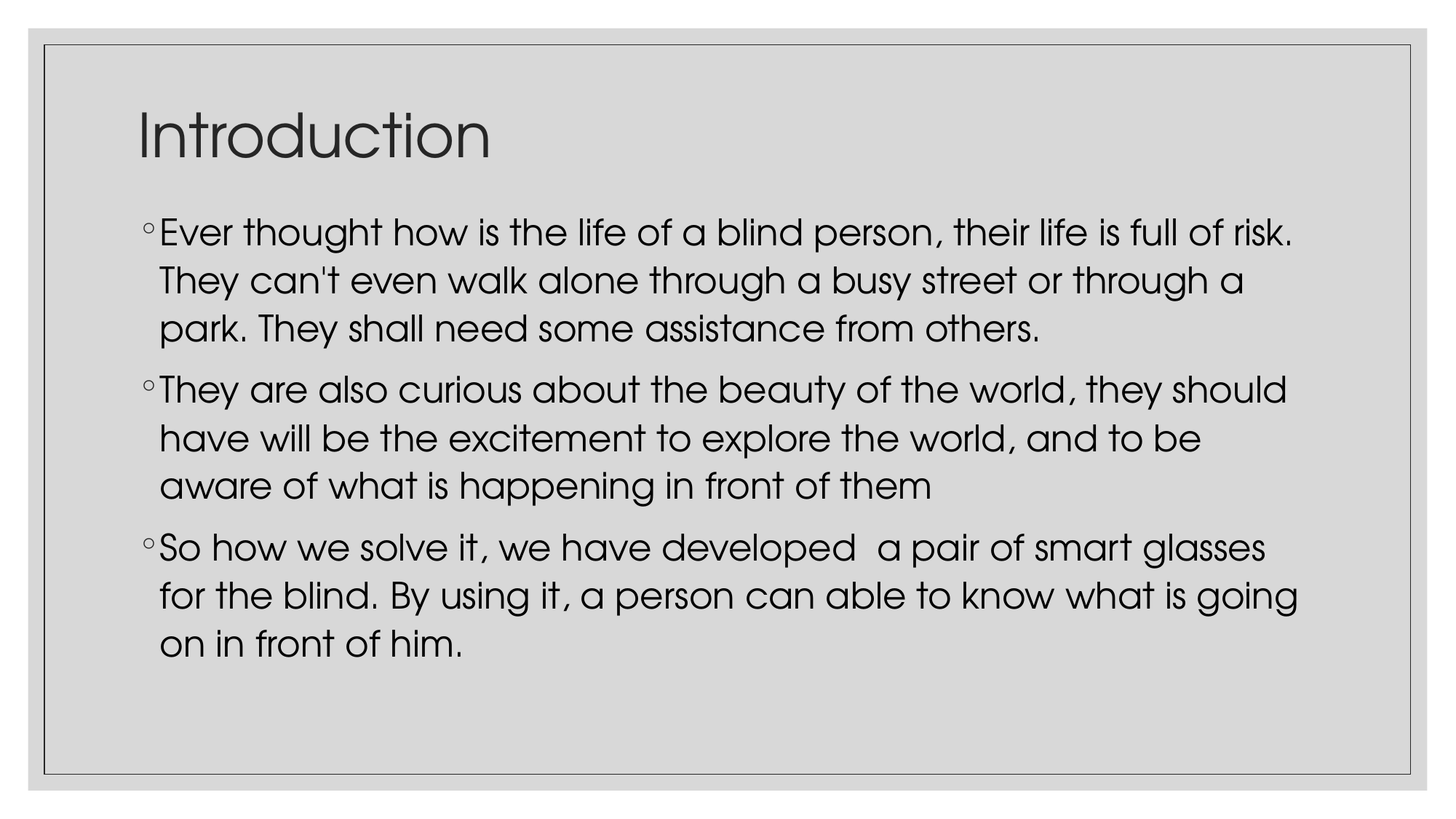

# Introduction
Ever thought how is the life of a blind person, their life is full of risk. They can't even walk alone through a busy street or through a park. They shall need some assistance from others.
They are also curious about the beauty of the world, they should have will be the excitement to explore the world, and to be aware of what is happening in front of them
So how we solve it, we have developed  a pair of smart glasses for the blind. By using it, a person can able to know what is going on in front of him.